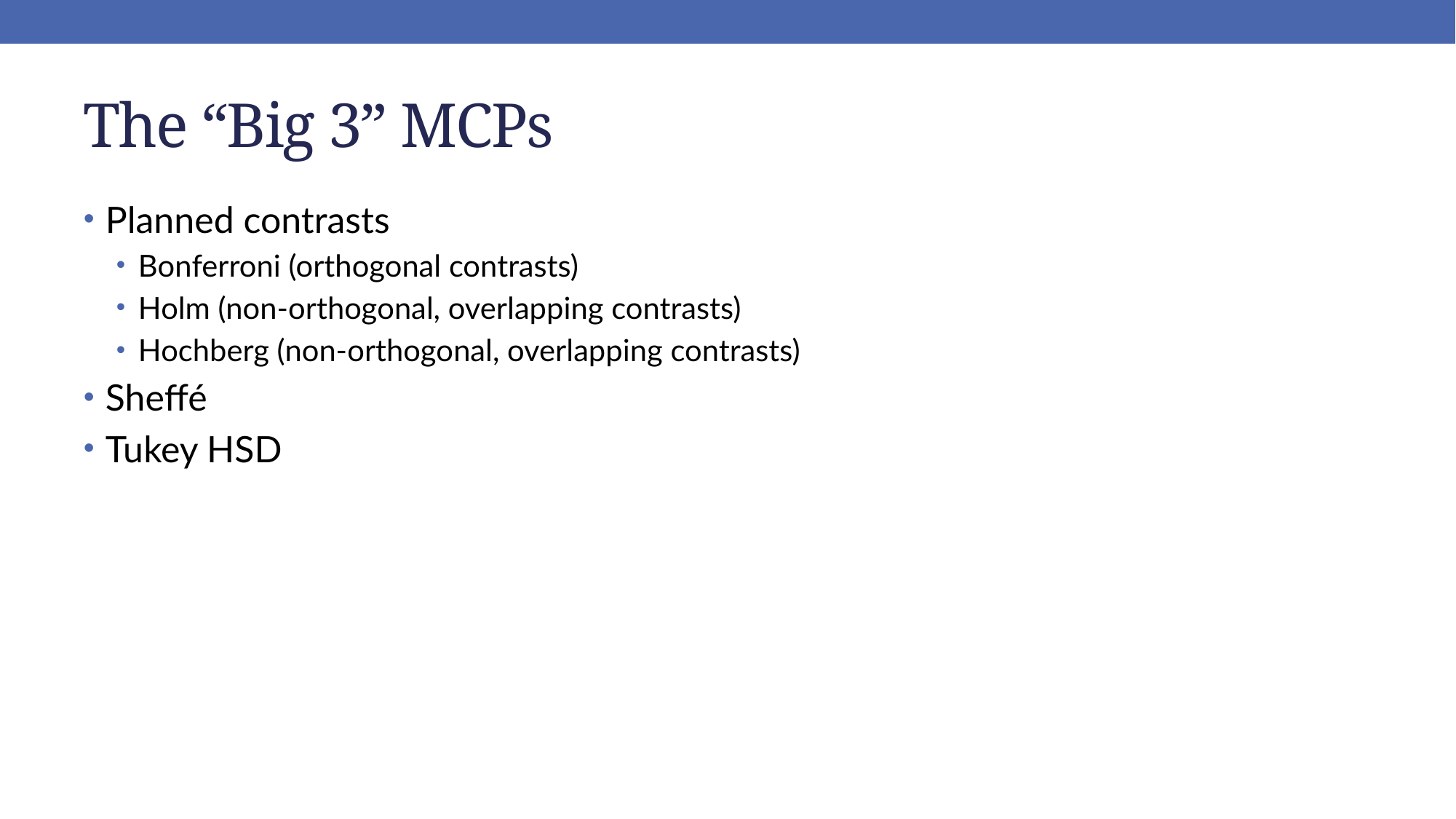

# The “Big 3” MCPs
Planned contrasts
Bonferroni (orthogonal contrasts)
Holm (non-orthogonal, overlapping contrasts)
Hochberg (non-orthogonal, overlapping contrasts)
Sheffé
Tukey HSD